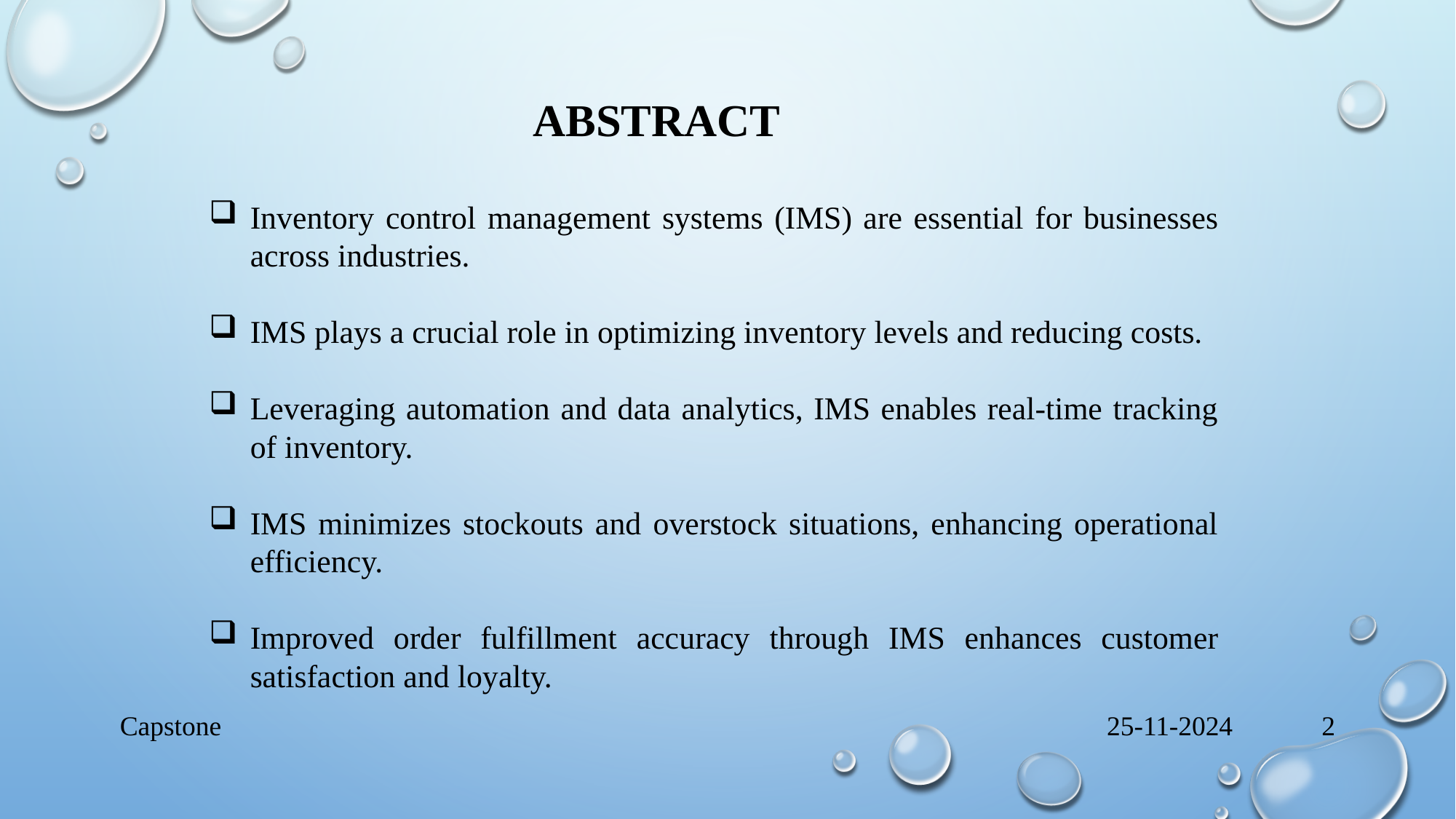

ABSTRACT

Inventory control management systems (IMS) are essential for businesses across industries.

IMS plays a crucial role in optimizing inventory levels and reducing costs.

Leveraging automation and data analytics, IMS enables real-time tracking of inventory.

IMS minimizes stockouts and overstock situations, enhancing operational efficiency.

Improved order fulfillment accuracy through IMS enhances customer satisfaction and loyalty.
Capstone
25-11-2024
2